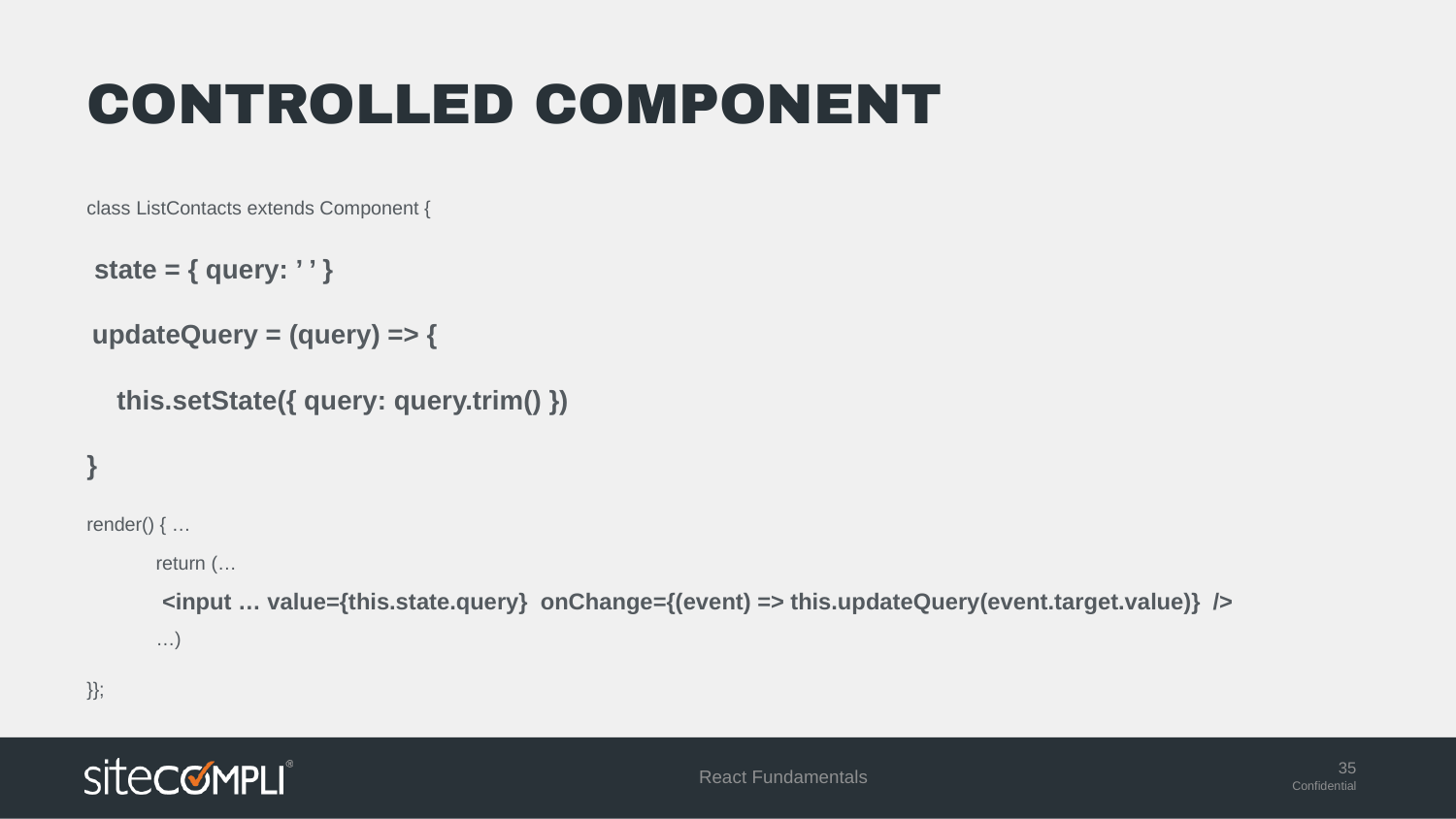

# Controlled Component
class ListContacts extends Component {
 state = { query: ’ ’ }
 updateQuery = (query) => {
    this.setState({ query: query.trim() })
}
render() { …
return (…
 <input … value={this.state.query}  onChange={(event) => this.updateQuery(event.target.value)}  />
…)
}};
React Fundamentals
35